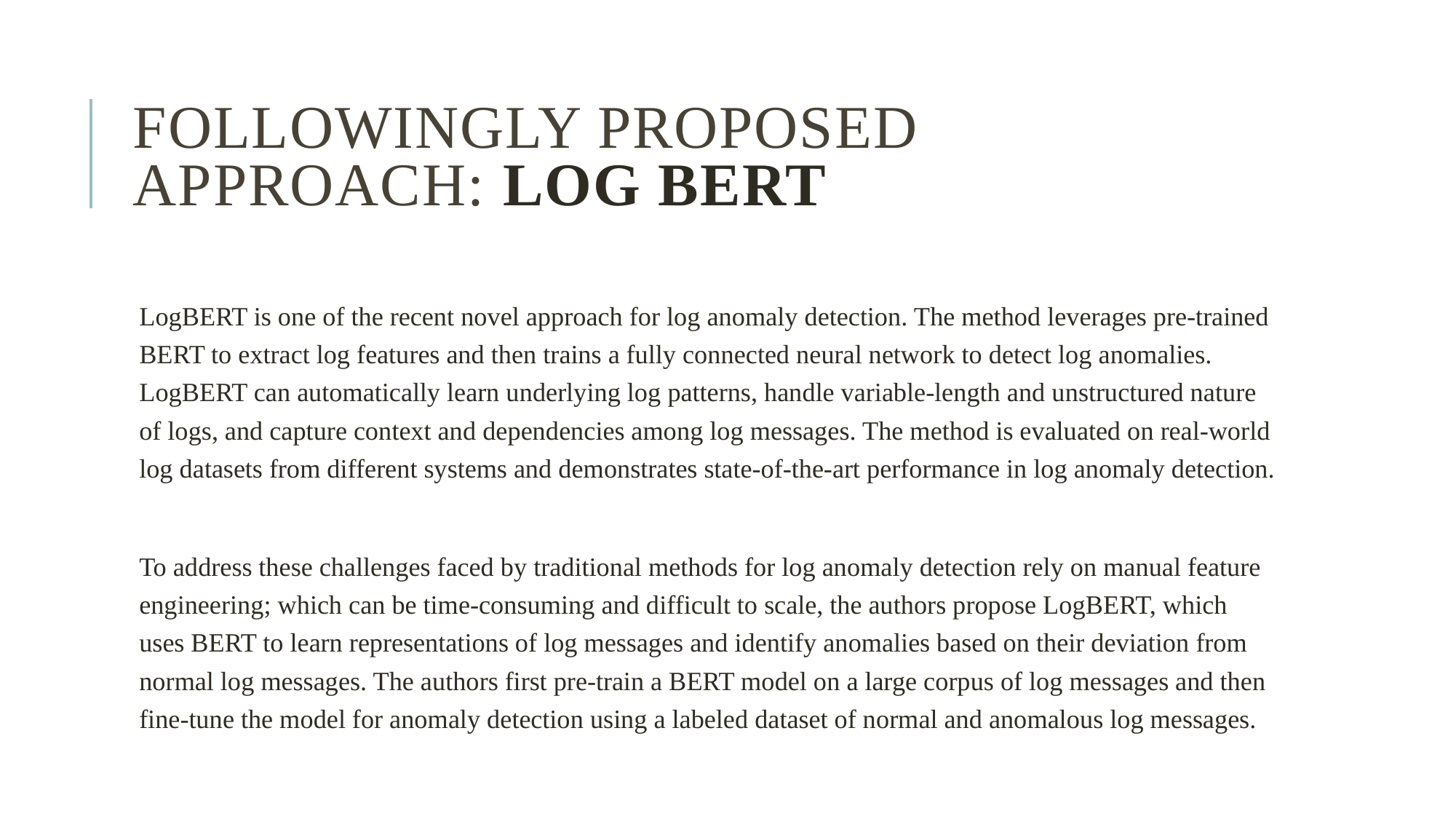

# Followingly Proposed Approach: Log BERT
LogBERT is one of the recent novel approach for log anomaly detection. The method leverages pre-trained BERT to extract log features and then trains a fully connected neural network to detect log anomalies. LogBERT can automatically learn underlying log patterns, handle variable-length and unstructured nature of logs, and capture context and dependencies among log messages. The method is evaluated on real-world log datasets from different systems and demonstrates state-of-the-art performance in log anomaly detection.

To address these challenges faced by traditional methods for log anomaly detection rely on manual feature engineering; which can be time-consuming and difficult to scale, the authors propose LogBERT, which uses BERT to learn representations of log messages and identify anomalies based on their deviation from normal log messages. The authors first pre-train a BERT model on a large corpus of log messages and then fine-tune the model for anomaly detection using a labeled dataset of normal and anomalous log messages.